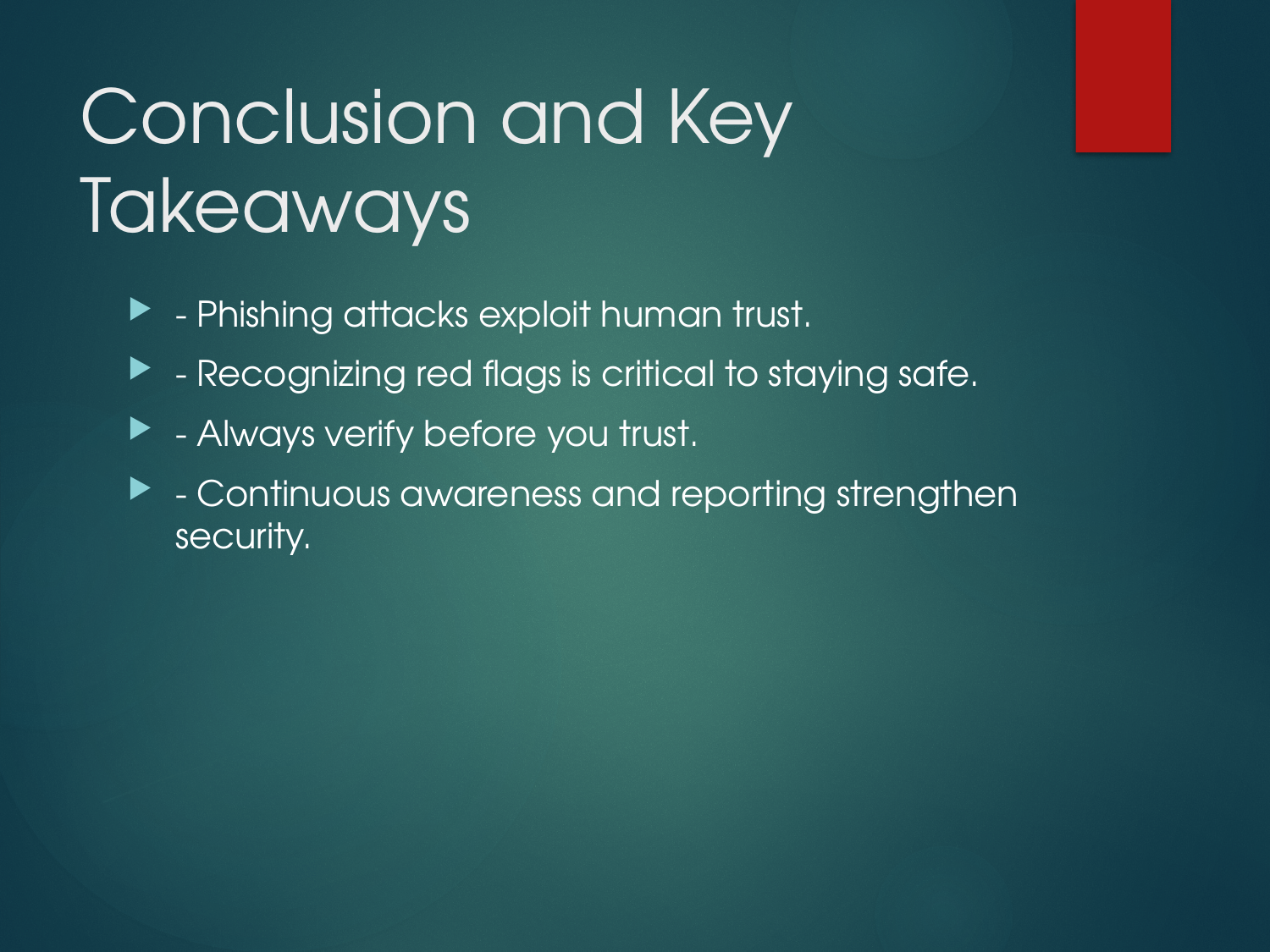

# Conclusion and Key Takeaways
- Phishing attacks exploit human trust.
- Recognizing red flags is critical to staying safe.
- Always verify before you trust.
- Continuous awareness and reporting strengthen security.